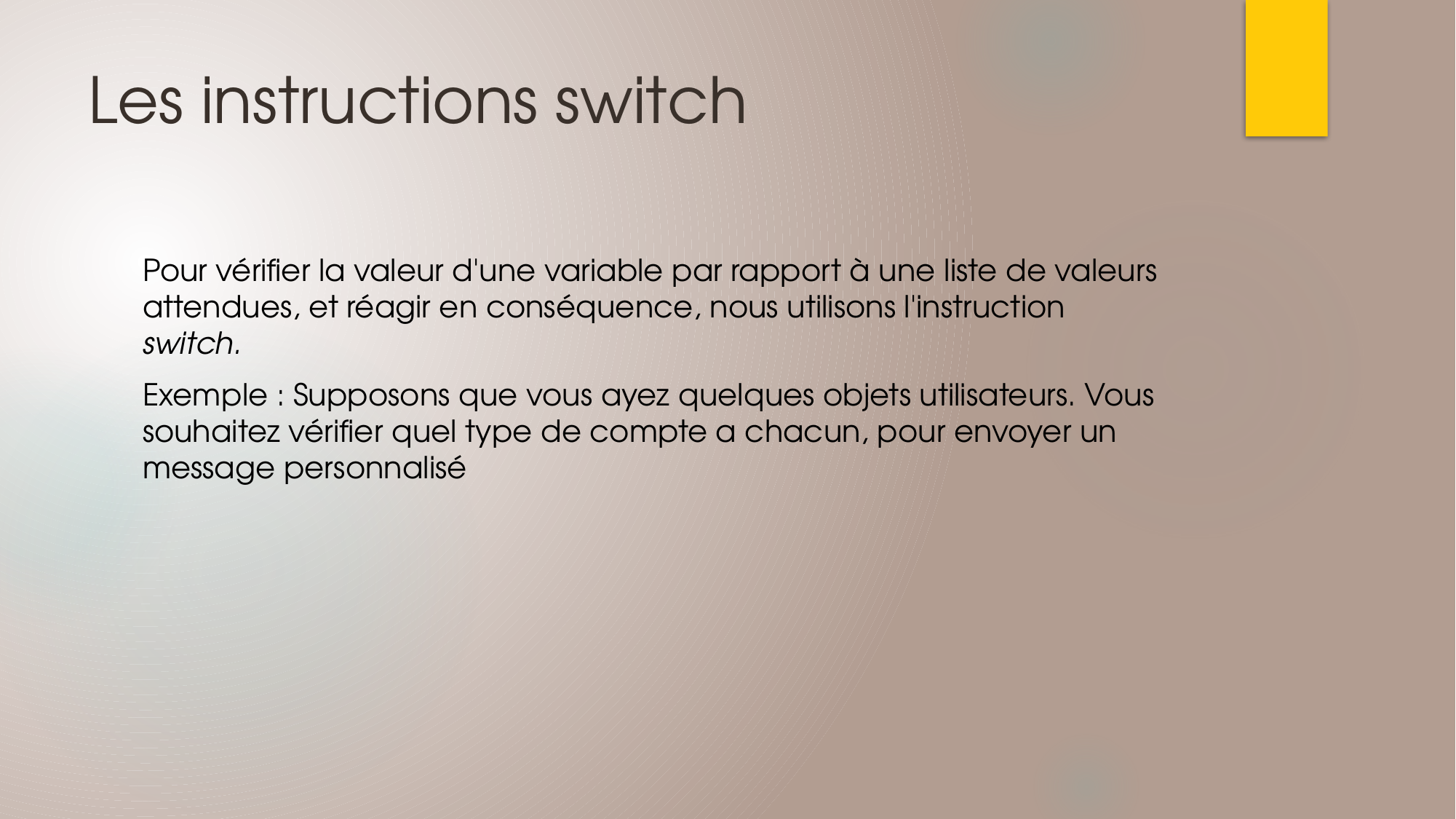

# Les instructions switch
Pour vérifier la valeur d'une variable par rapport à une liste de valeurs attendues, et réagir en conséquence, nous utilisons l'instruction   switch.
Exemple : Supposons que vous ayez quelques objets utilisateurs. Vous souhaitez vérifier quel type de compte a chacun, pour envoyer un message personnalisé